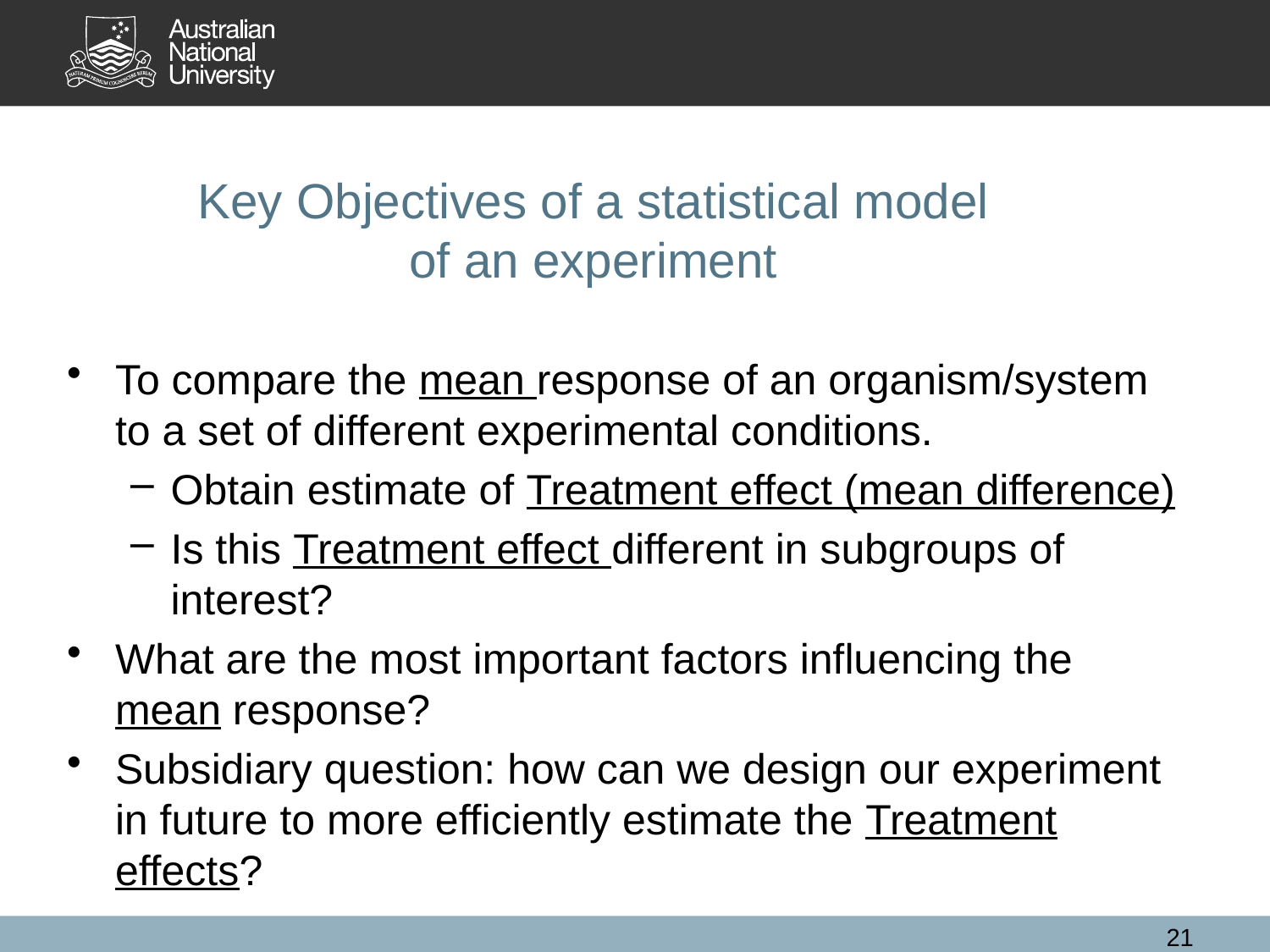

# Key Objectives of a statistical model of an experiment
To compare the mean response of an organism/system to a set of different experimental conditions.
Obtain estimate of Treatment effect (mean difference)
Is this Treatment effect different in subgroups of interest?
What are the most important factors influencing the mean response?
Subsidiary question: how can we design our experiment in future to more efficiently estimate the Treatment effects?

21